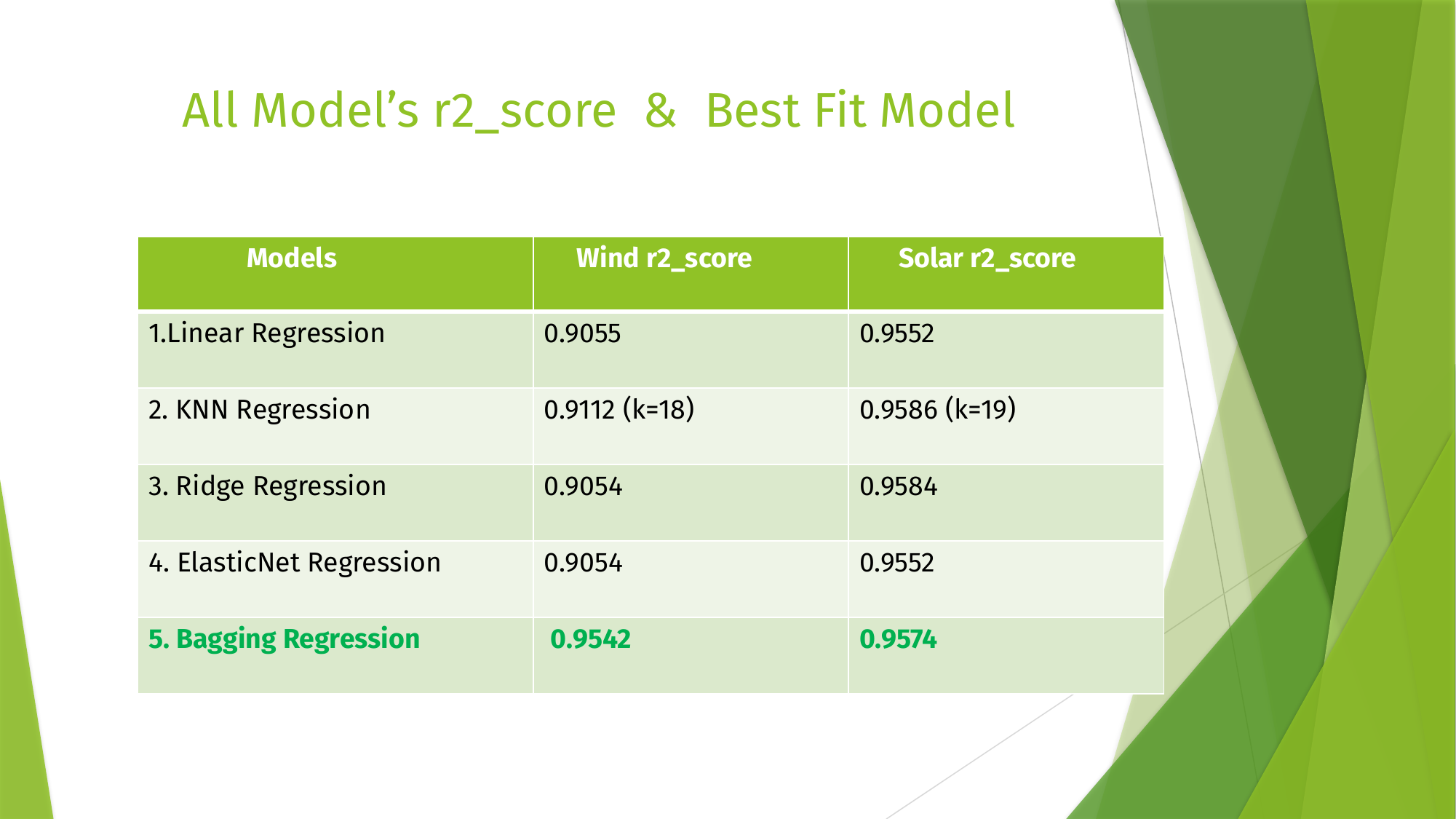

# All Model’s r2_score  &  Best Fit Model
| Models | Wind r2\_score | Solar r2\_score |
| --- | --- | --- |
| 1.Linear Regression | 0.9055 | 0.9552 |
| 2. KNN Regression | 0.9112 (k=18) | 0.9586 (k=19) |
| 3. Ridge Regression | 0.9054 | 0.9584 |
| 4. ElasticNet Regression | 0.9054 | 0.9552 |
| 5. Bagging Regression | 0.9542 | 0.9574 |